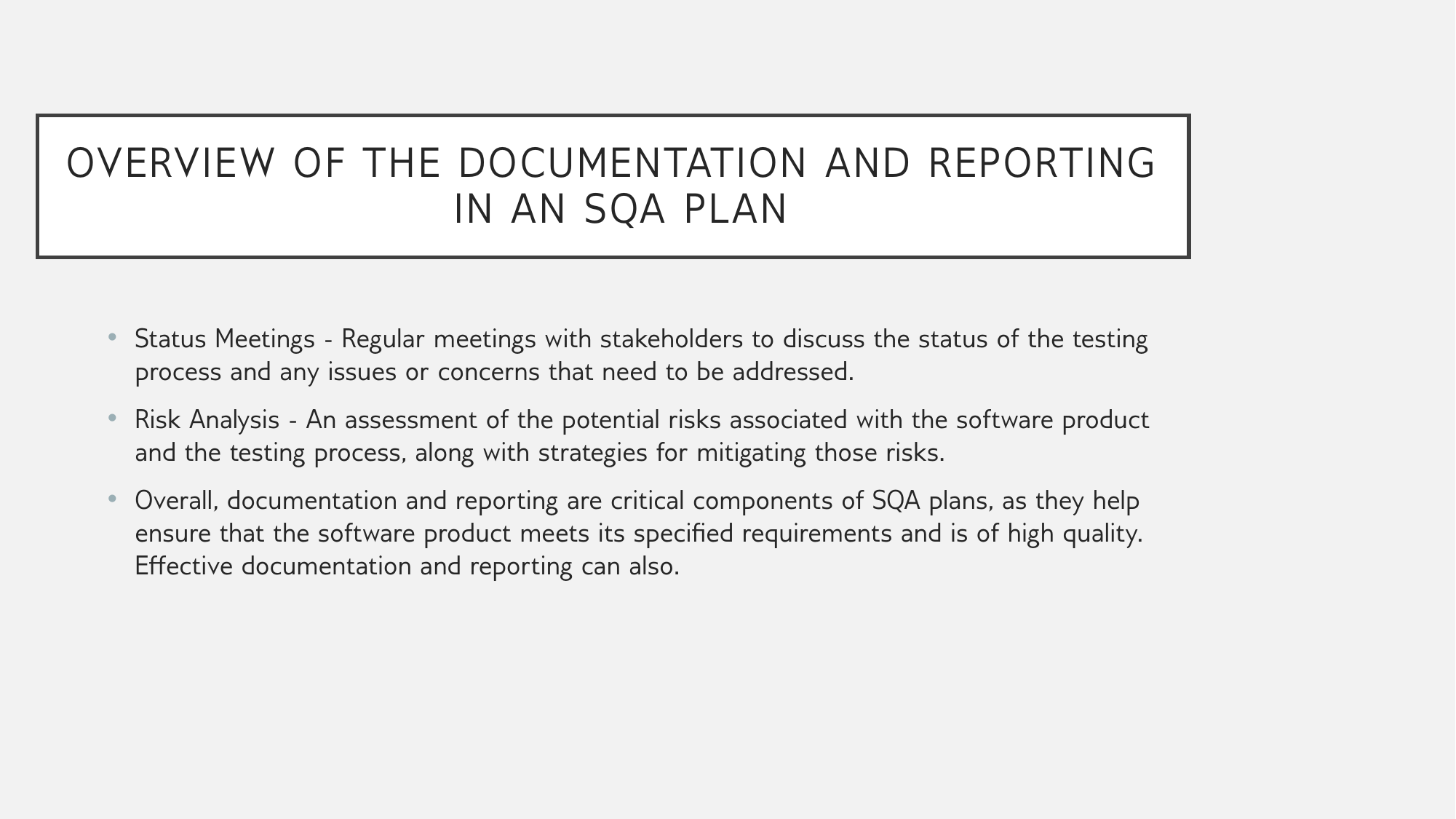

# overview of the Documentation and Reporting in an SQA plan
Status Meetings - Regular meetings with stakeholders to discuss the status of the testing process and any issues or concerns that need to be addressed.
Risk Analysis - An assessment of the potential risks associated with the software product and the testing process, along with strategies for mitigating those risks.
Overall, documentation and reporting are critical components of SQA plans, as they help ensure that the software product meets its specified requirements and is of high quality. Effective documentation and reporting can also.